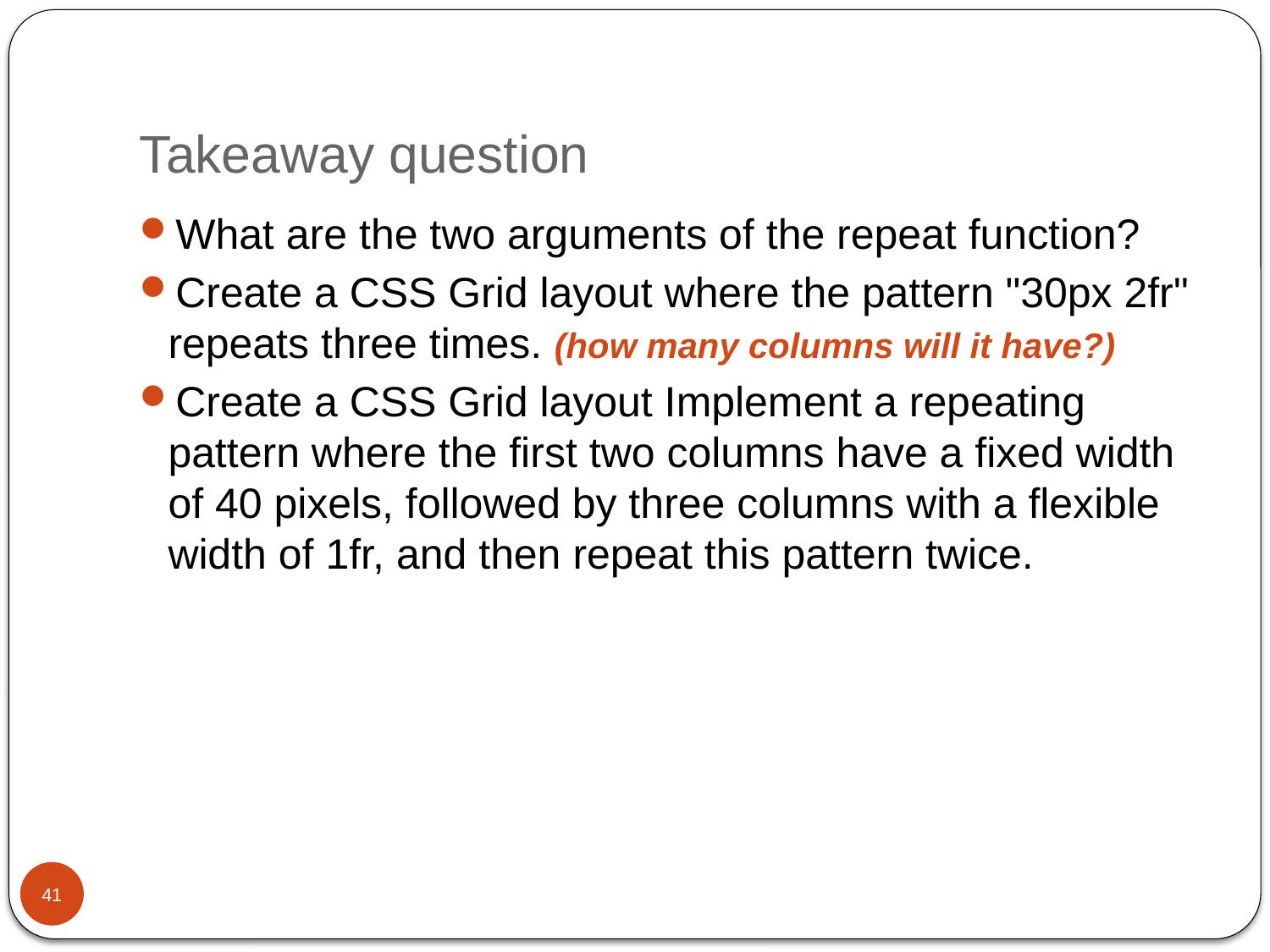

# Takeaway question
What are the two arguments of the repeat function?
Create a CSS Grid layout where the pattern "30px 2fr" repeats three times. (how many columns will it have?)
Create a CSS Grid layout Implement a repeating pattern where the first two columns have a fixed width of 40 pixels, followed by three columns with a flexible width of 1fr, and then repeat this pattern twice.

41